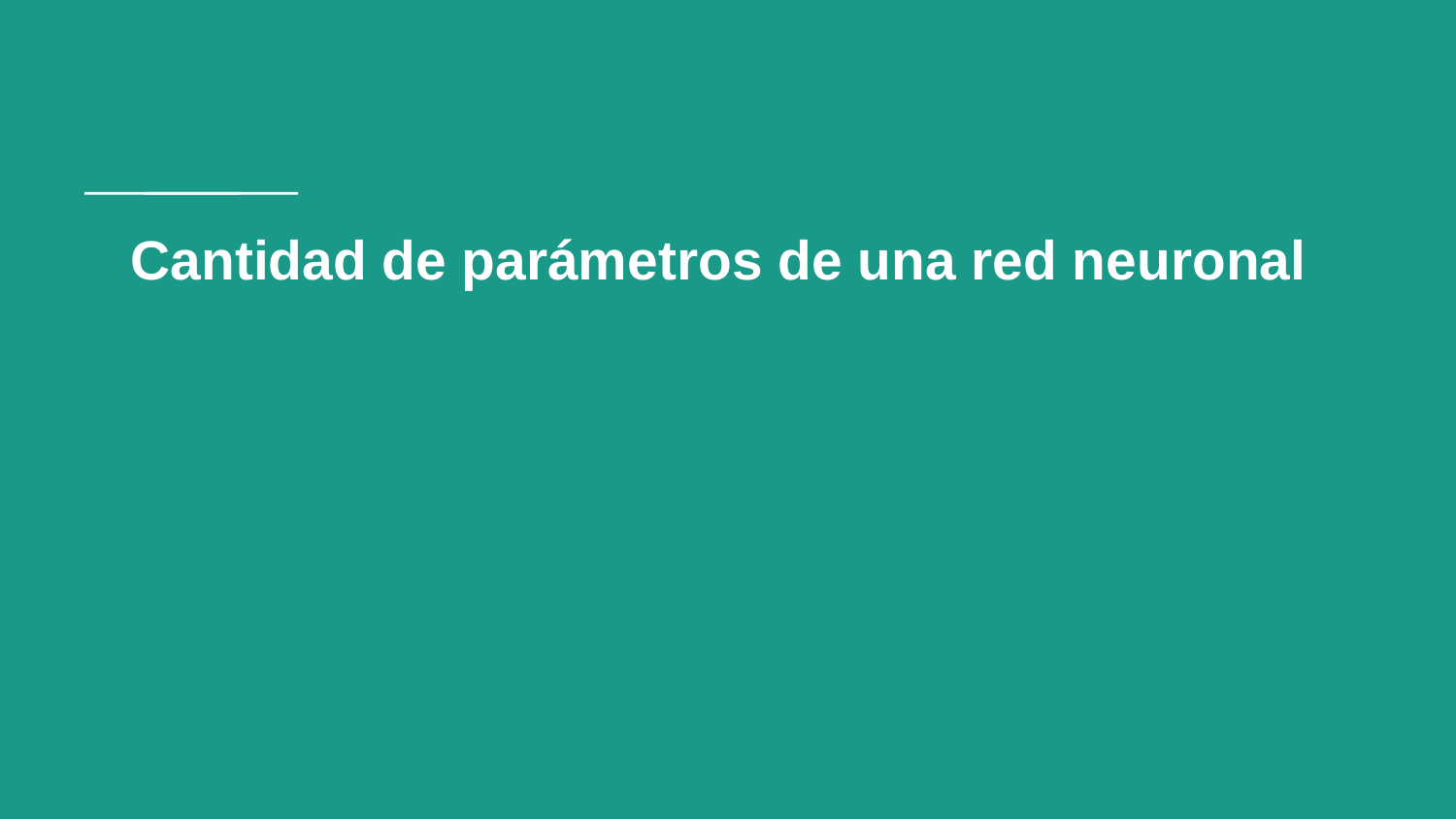

# Cantidad de parámetros de una red neuronal